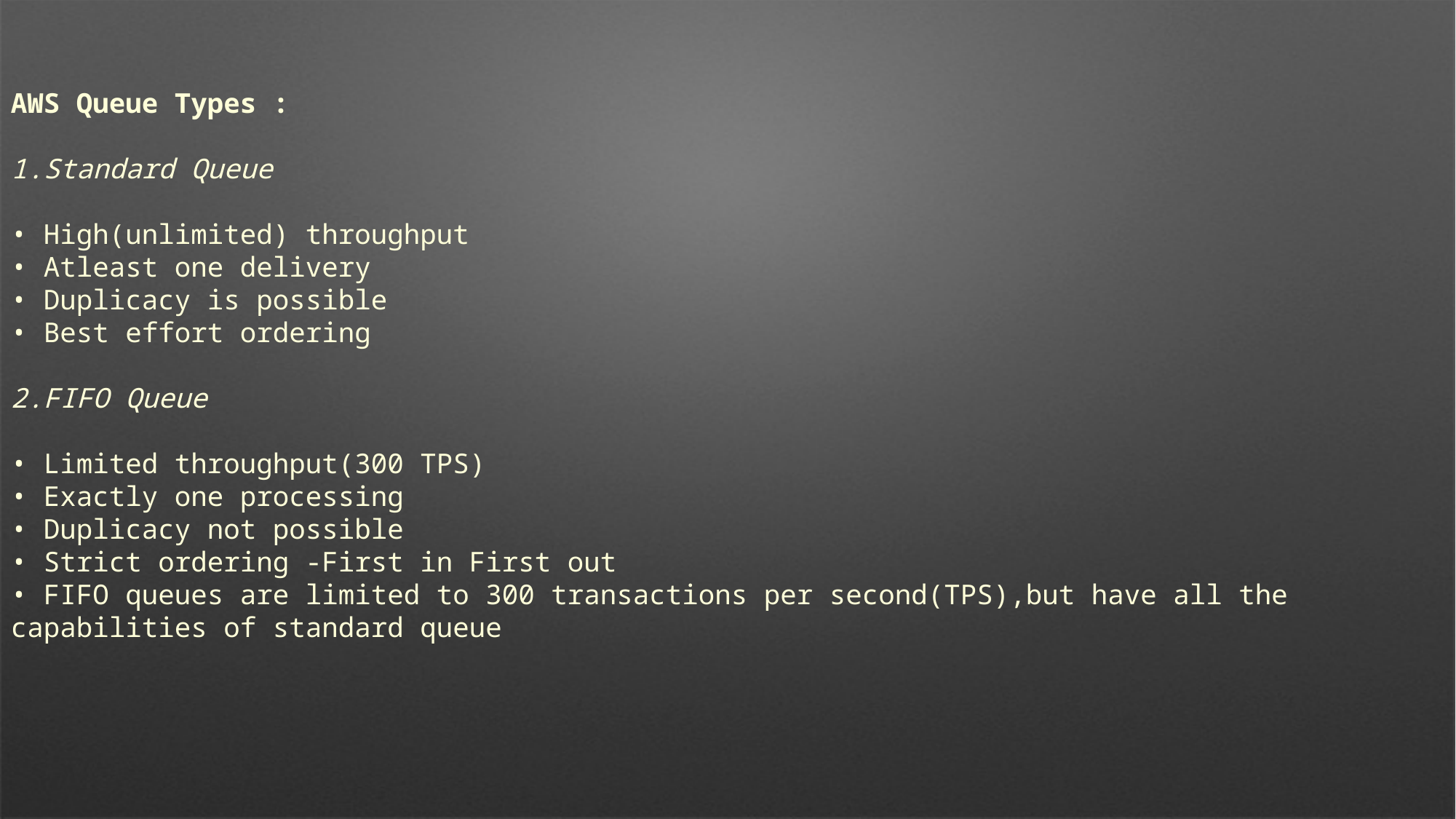

AWS Queue Types :

1.Standard Queue

• High(unlimited) throughput
• Atleast one delivery
• Duplicacy is possible
• Best effort ordering

2.FIFO Queue

• Limited throughput(300 TPS)
• Exactly one processing
• Duplicacy not possible
• Strict ordering -First in First out
• FIFO queues are limited to 300 transactions per second(TPS),but have all the capabilities of standard queue